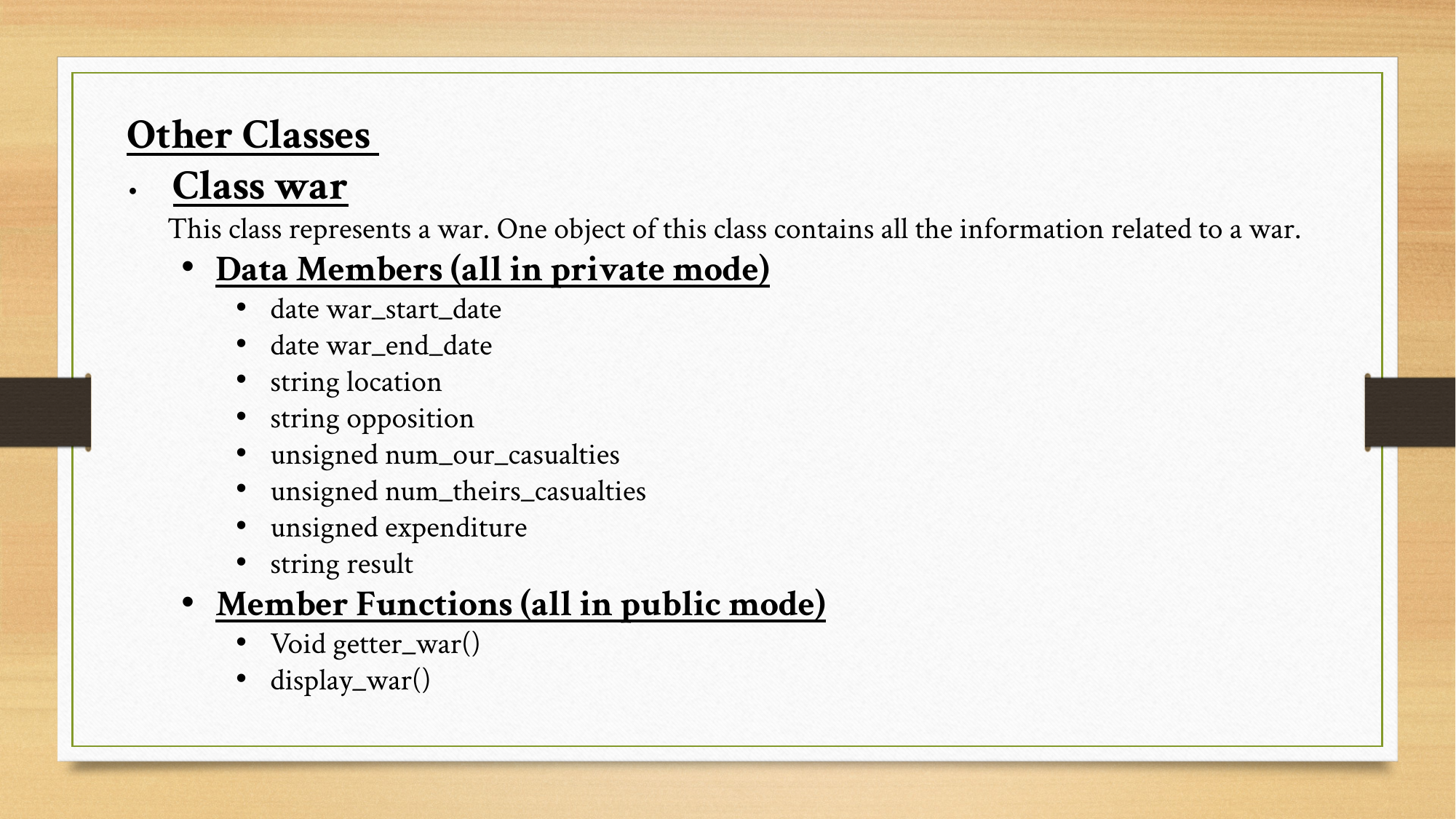

Other Classes
•     Class war
      This class represents a war. One object of this class contains all the information related to a war.
Data Members (all in private mode)
date war_start_date
date war_end_date
string location
string opposition
unsigned num_our_casualties
unsigned num_theirs_casualties
unsigned expenditure
string result
Member Functions (all in public mode)
Void getter_war()
display_war()